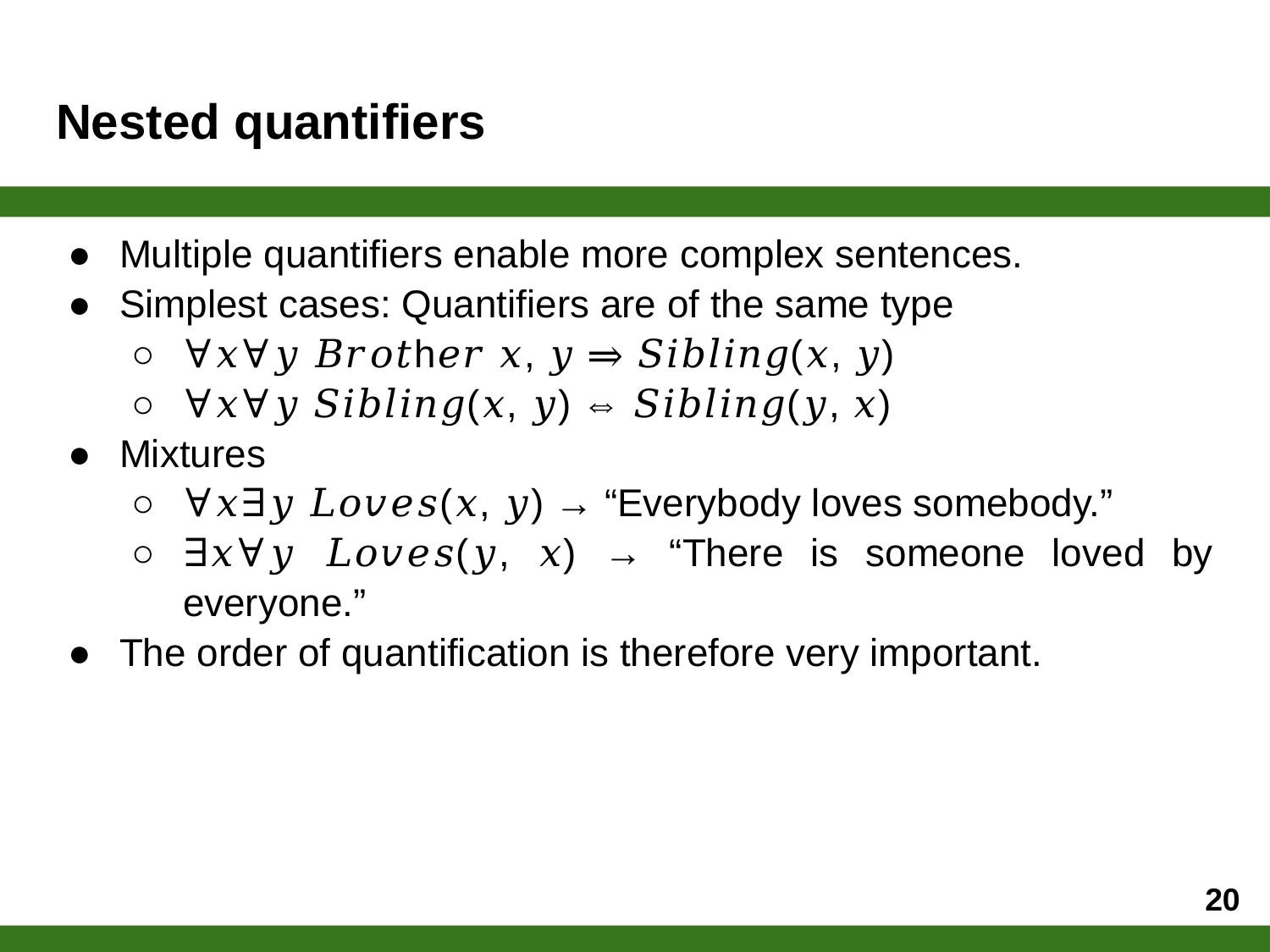

# Nested quantifiers
Multiple quantifiers enable more complex sentences.
Simplest cases: Quantifiers are of the same type
∀𝑥∀𝑦 𝐵𝑟𝑜𝑡h𝑒𝑟 𝑥, 𝑦 ⇒ 𝑆𝑖𝑏𝑙𝑖𝑛𝑔(𝑥, 𝑦)
∀𝑥∀𝑦 𝑆𝑖𝑏𝑙𝑖𝑛𝑔(𝑥, 𝑦) ⇔ 𝑆𝑖𝑏𝑙𝑖𝑛𝑔(𝑦, 𝑥)
Mixtures
∀𝑥∃𝑦 𝐿𝑜𝑣𝑒𝑠(𝑥, 𝑦) → “Everybody loves somebody.”
∃𝑥∀𝑦 𝐿𝑜𝑣𝑒𝑠(𝑦, 𝑥) → “There is someone loved by everyone.”
The order of quantification is therefore very important.

20